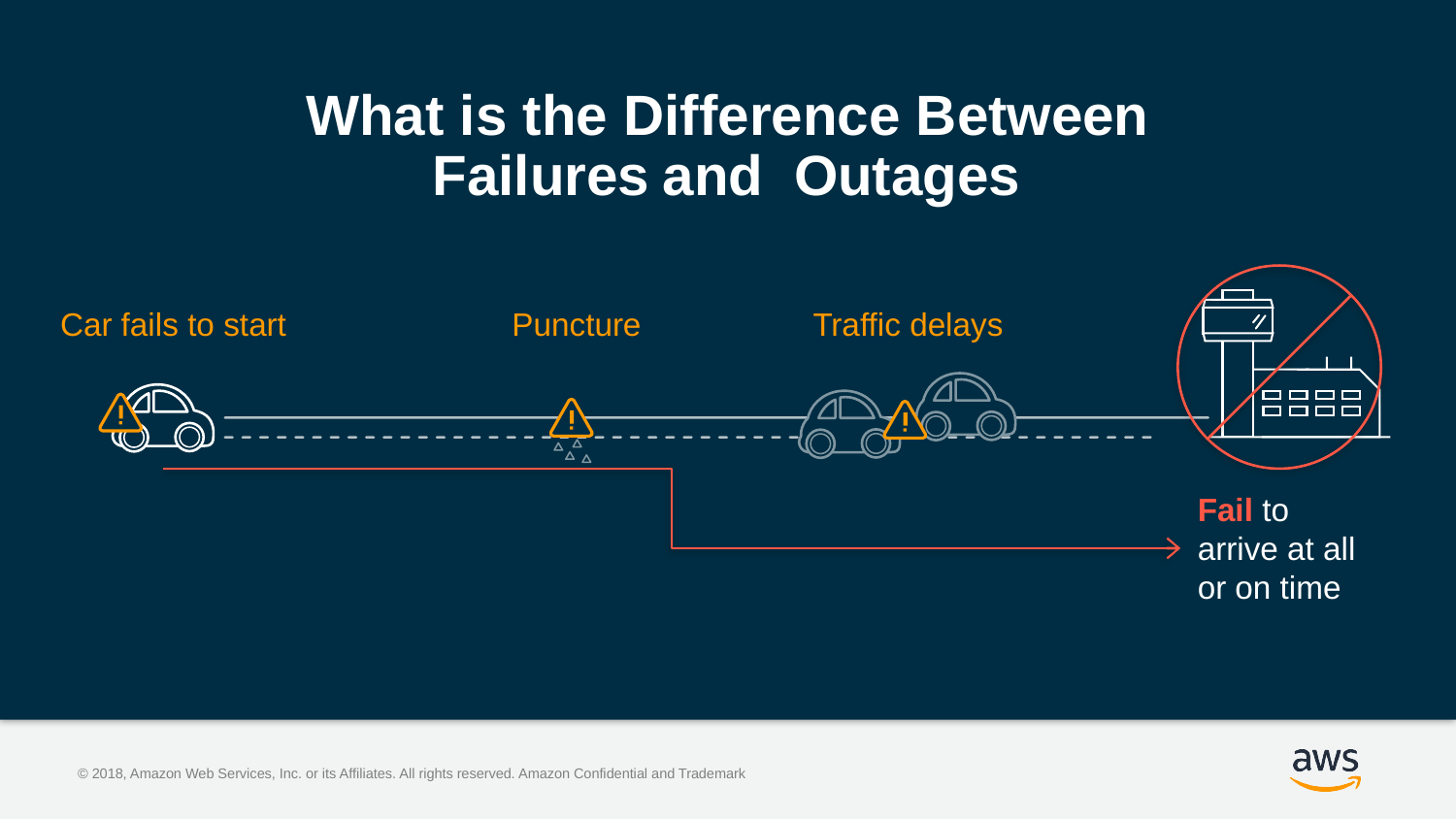

What is the Difference Between
Failures
and
Outages

Car fails to start
Puncture
Traffic delays

Fail to arrive at all or on time